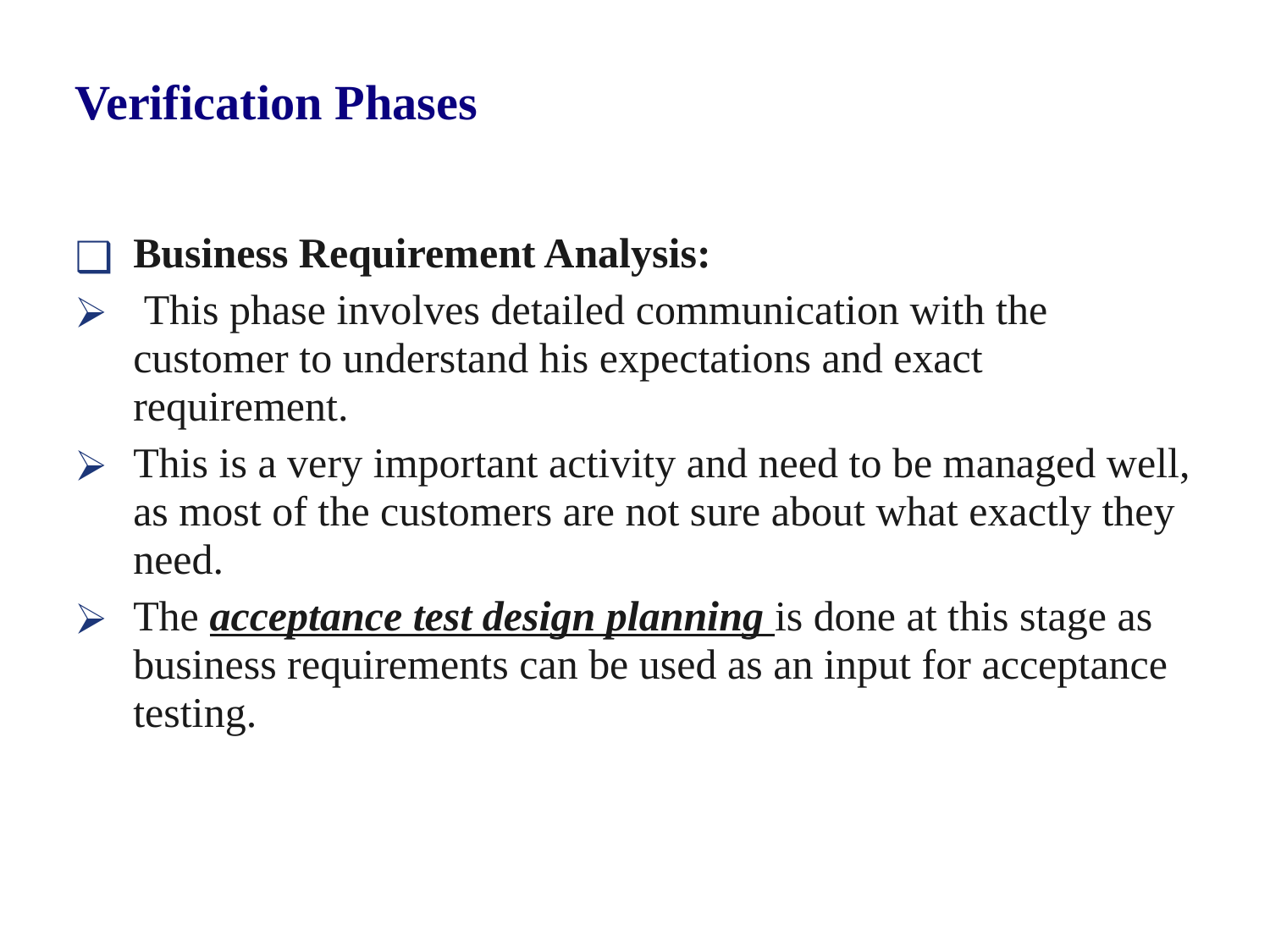

# Verification Phases
Business Requirement Analysis:
 This phase involves detailed communication with the customer to understand his expectations and exact requirement.
This is a very important activity and need to be managed well, as most of the customers are not sure about what exactly they need.
The acceptance test design planning is done at this stage as business requirements can be used as an input for acceptance testing.